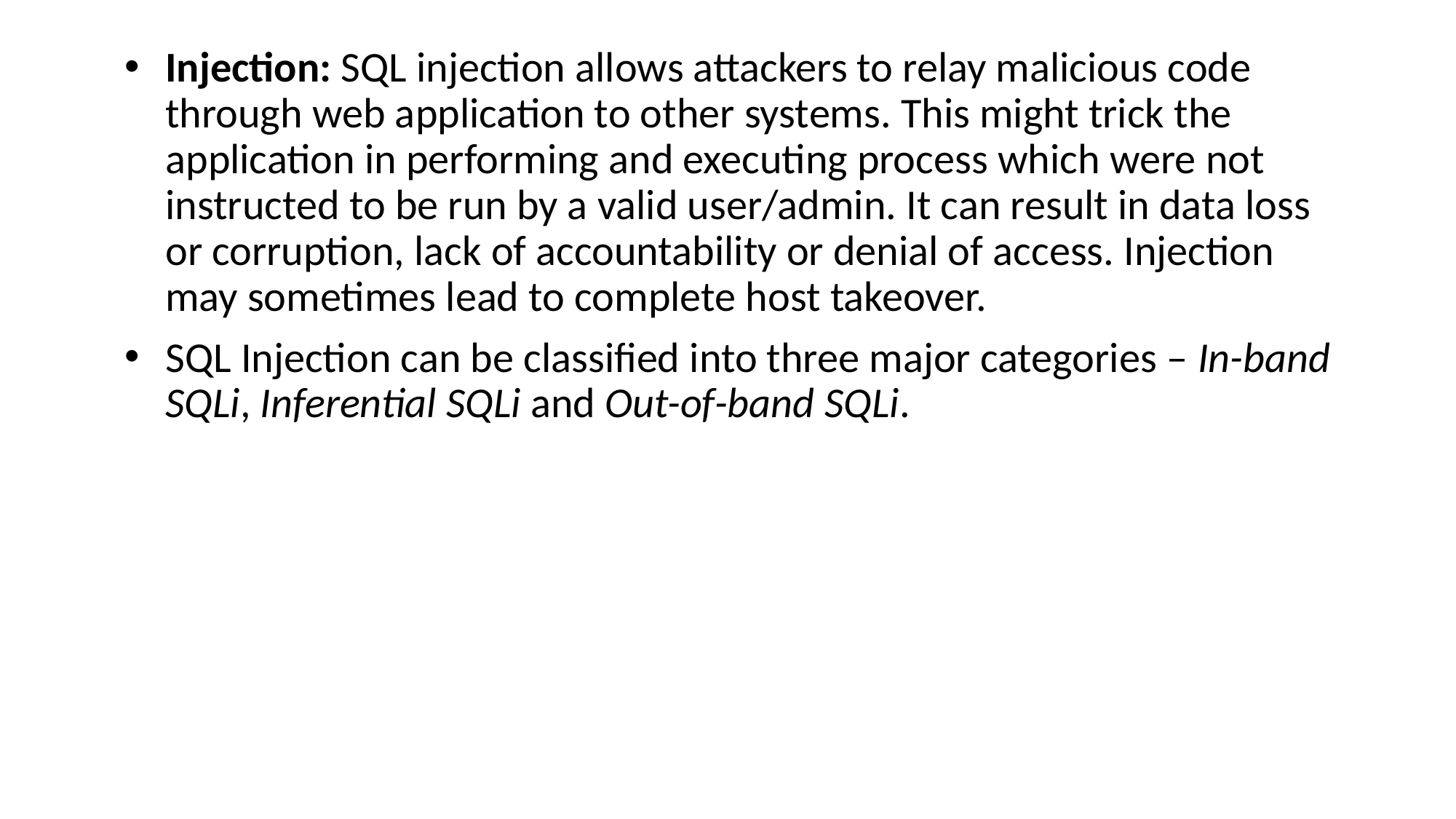

Injection: SQL injection allows attackers to relay malicious code through web application to other systems. This might trick the application in performing and executing process which were not instructed to be run by a valid user/admin. It can result in data loss or corruption, lack of accountability or denial of access. Injection may sometimes lead to complete host takeover.
SQL Injection can be classified into three major categories – In-band SQLi, Inferential SQLi and Out-of-band SQLi.